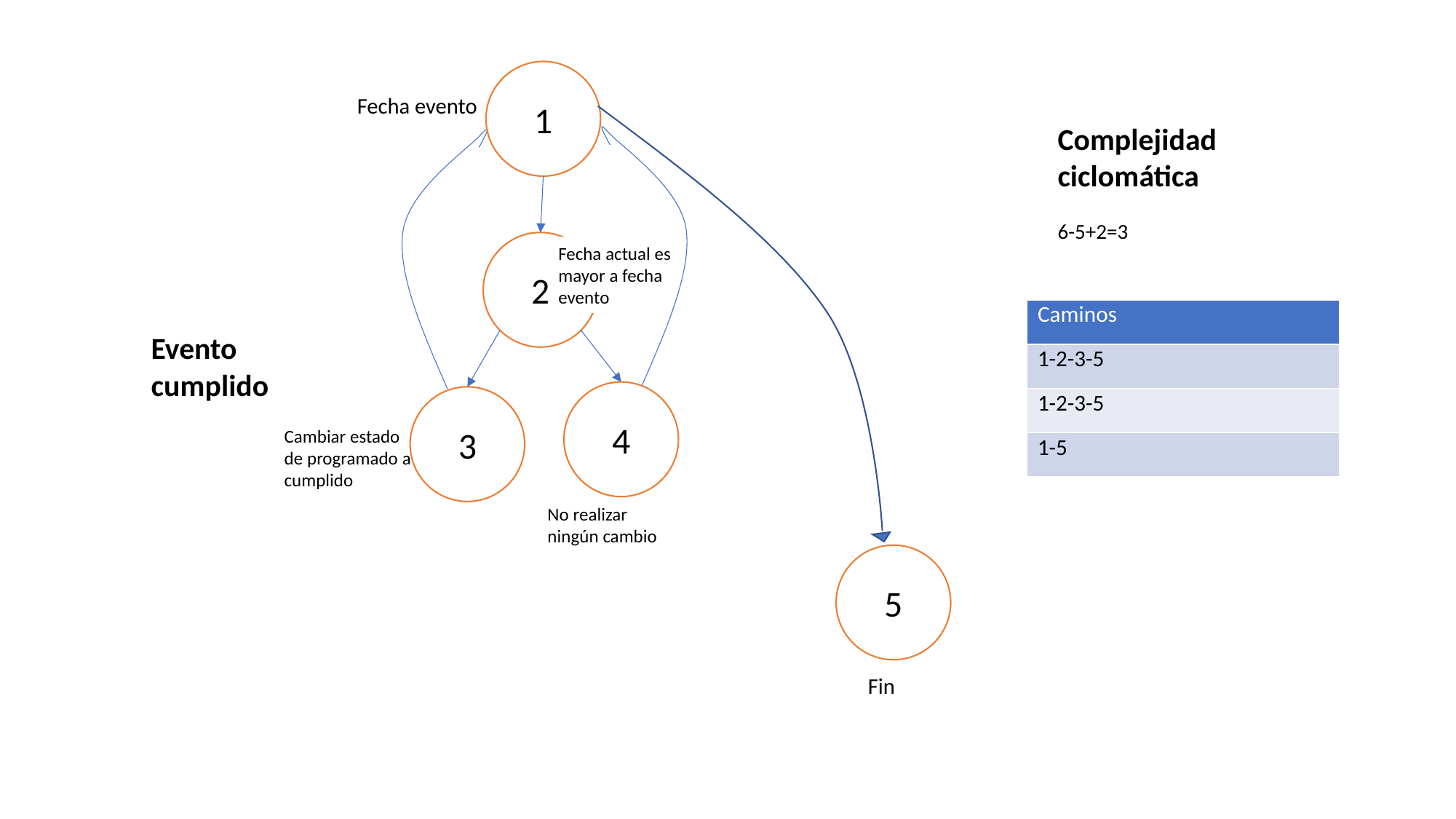

1
Fecha evento

Complejidad ciclomática

6-5+2=3

2
Fecha actual es mayor a fecha evento
| Caminos |
| --- |
| 1-2-3-5 |
| 1-2-3-5 |
| 1-5 |
Evento cumplido
4
3
Cambiar estado de programado a cumplido
No realizar ningún cambio

5
Fin